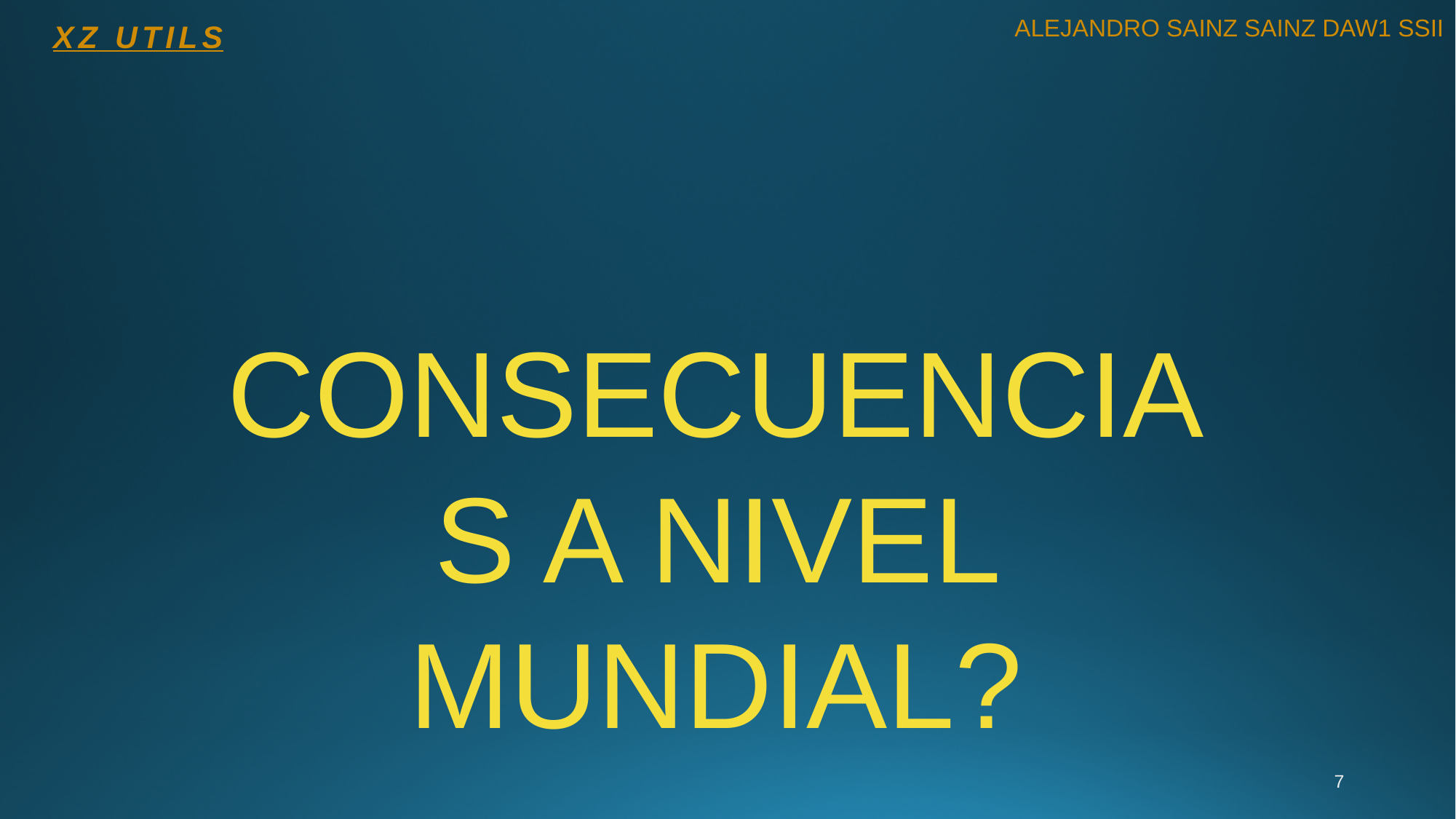

ALEJANDRO SAINZ SAINZ DAW1 SSII
# XZ UTILS
CONSECUENCIAS A NIVEL MUNDIAL?
7